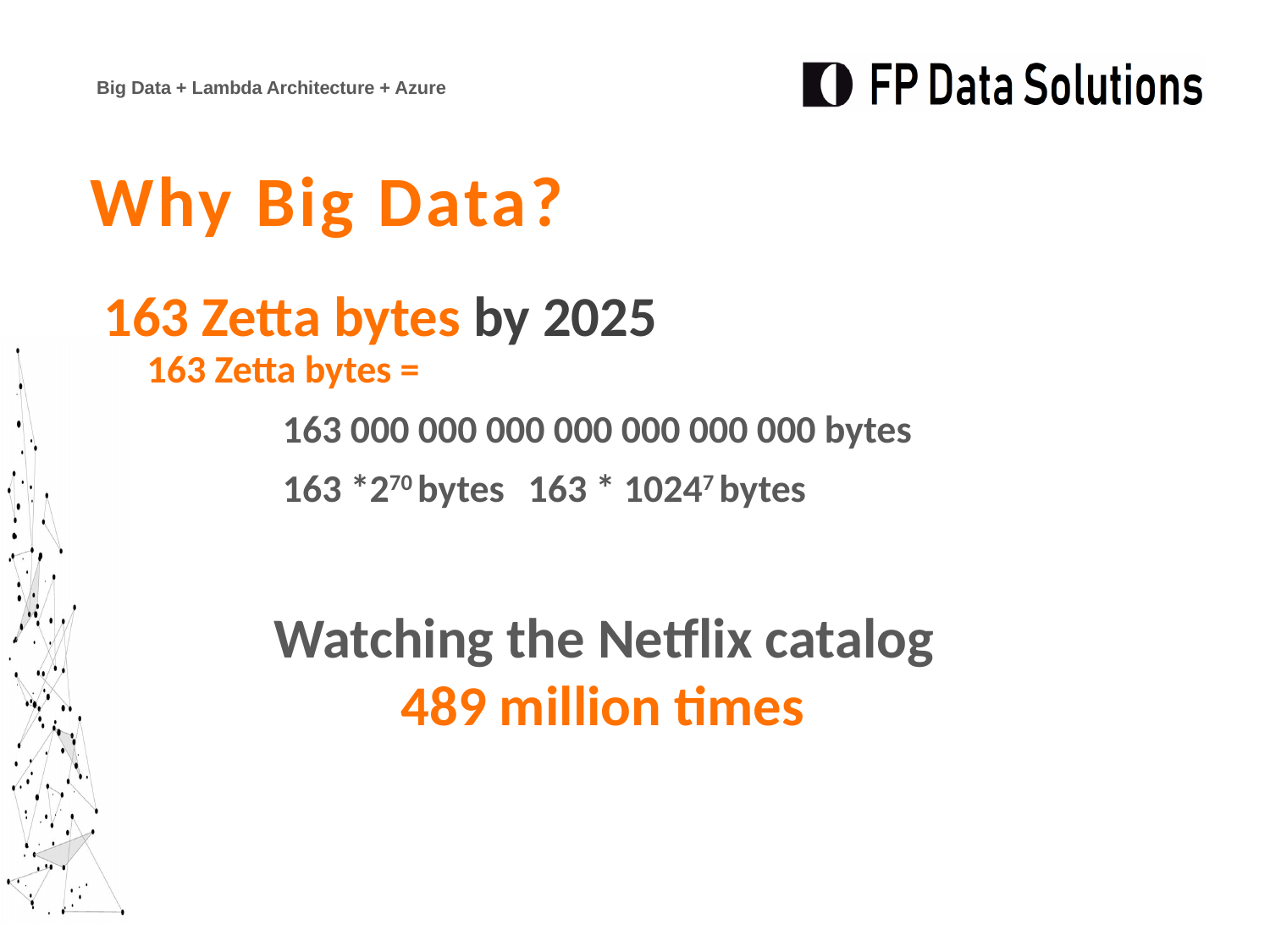

Why Big Data?
163 Zetta bytes by 2025
163 Zetta bytes =
	 163 000 000 000 000 000 000 000 bytes
	 163 *270 bytes  	163 * 10247 bytes
Watching the Netflix catalog
 	489 million times